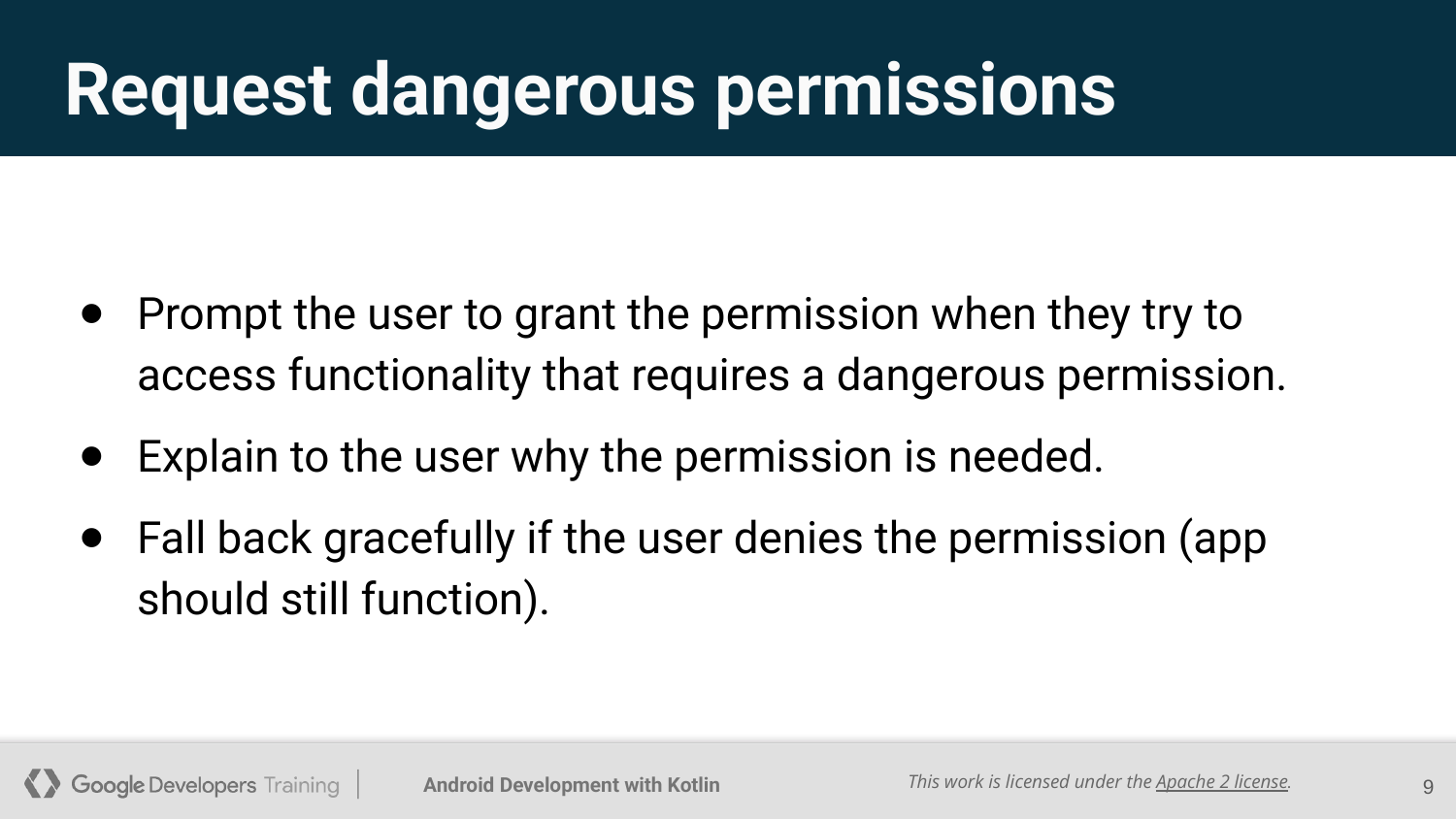

# Request dangerous permissions
Prompt the user to grant the permission when they try to access functionality that requires a dangerous permission.
Explain to the user why the permission is needed.
Fall back gracefully if the user denies the permission (app should still function).
9